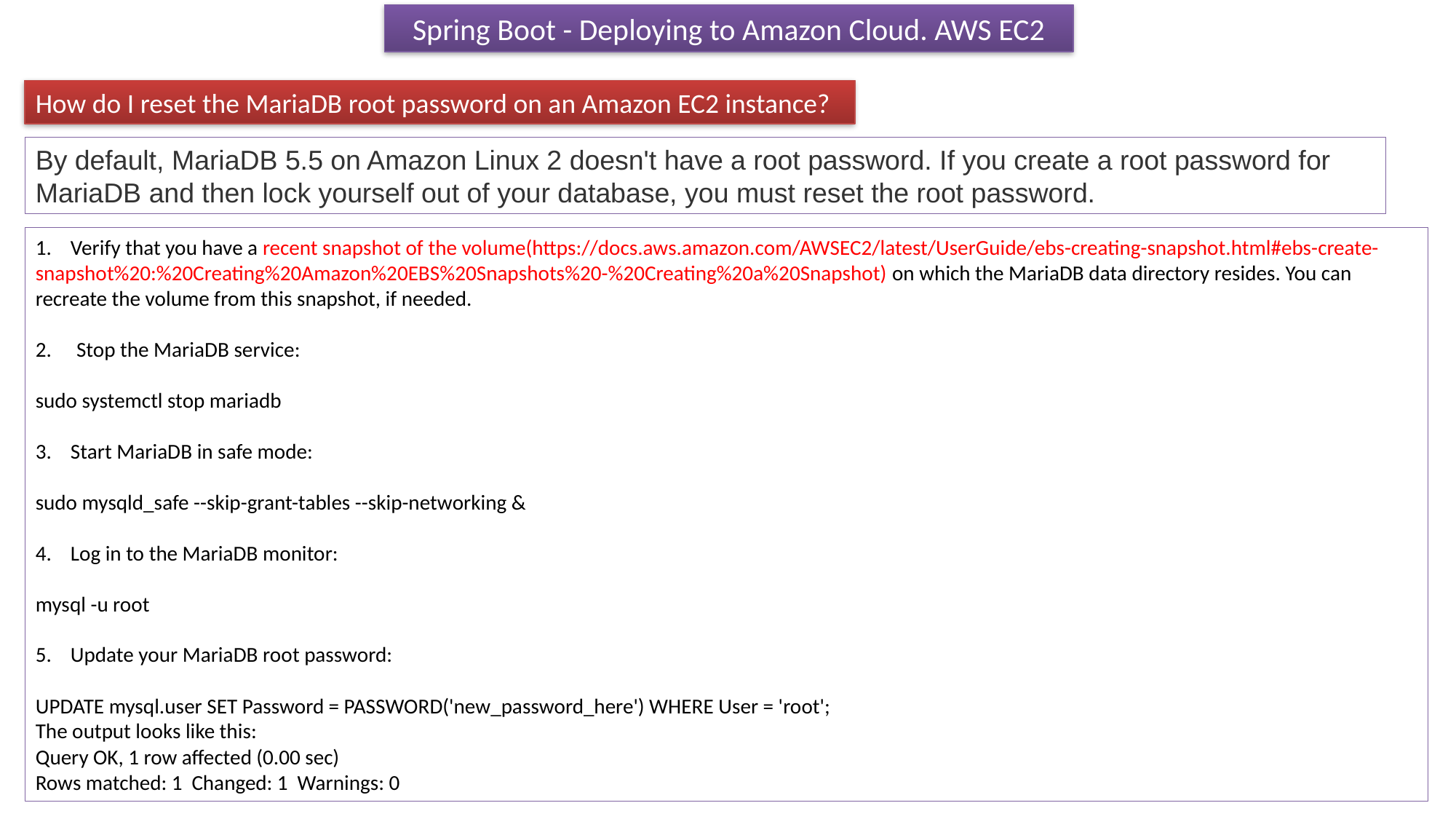

Spring Boot - Deploying to Amazon Cloud. AWS EC2

How do I reset the MariaDB root password on an Amazon EC2 instance?
By default, MariaDB 5.5 on Amazon Linux 2 doesn't have a root password. If you create a root password for MariaDB and then lock yourself out of your database, you must reset the root password.

1.    Verify that you have a recent snapshot of the volume(https://docs.aws.amazon.com/AWSEC2/latest/UserGuide/ebs-creating-snapshot.html#ebs-create-snapshot%20:%20Creating%20Amazon%20EBS%20Snapshots%20-%20Creating%20a%20Snapshot) on which the MariaDB data directory resides. You can recreate the volume from this snapshot, if needed.

Stop the MariaDB service:

sudo systemctl stop mariadb

3.    Start MariaDB in safe mode:

sudo mysqld_safe --skip-grant-tables --skip-networking &

4.    Log in to the MariaDB monitor:

mysql -u root

5.    Update your MariaDB root password:

UPDATE mysql.user SET Password = PASSWORD('new_password_here') WHERE User = 'root';
The output looks like this:
Query OK, 1 row affected (0.00 sec)
Rows matched: 1  Changed: 1  Warnings: 0